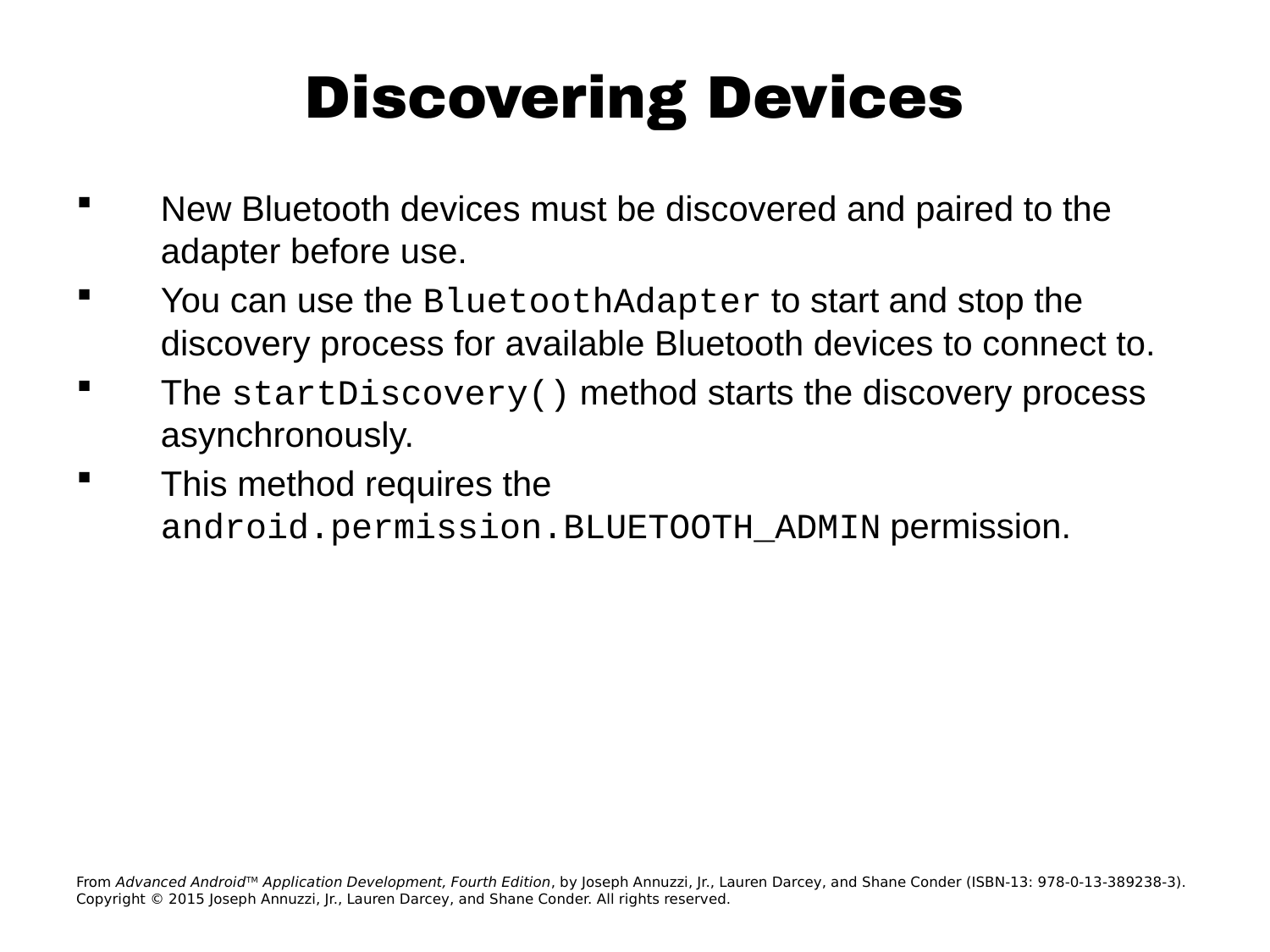

# Discovering Devices
New Bluetooth devices must be discovered and paired to the adapter before use.
You can use the BluetoothAdapter to start and stop the discovery process for available Bluetooth devices to connect to.
The startDiscovery() method starts the discovery process asynchronously.
This method requires the android.permission.BLUETOOTH_ADMIN permission.
From Advanced AndroidTM Application Development, Fourth Edition, by Joseph Annuzzi, Jr., Lauren Darcey, and Shane Conder (ISBN-13: 978-0-13-389238-3). Copyright © 2015 Joseph Annuzzi, Jr., Lauren Darcey, and Shane Conder. All rights reserved.